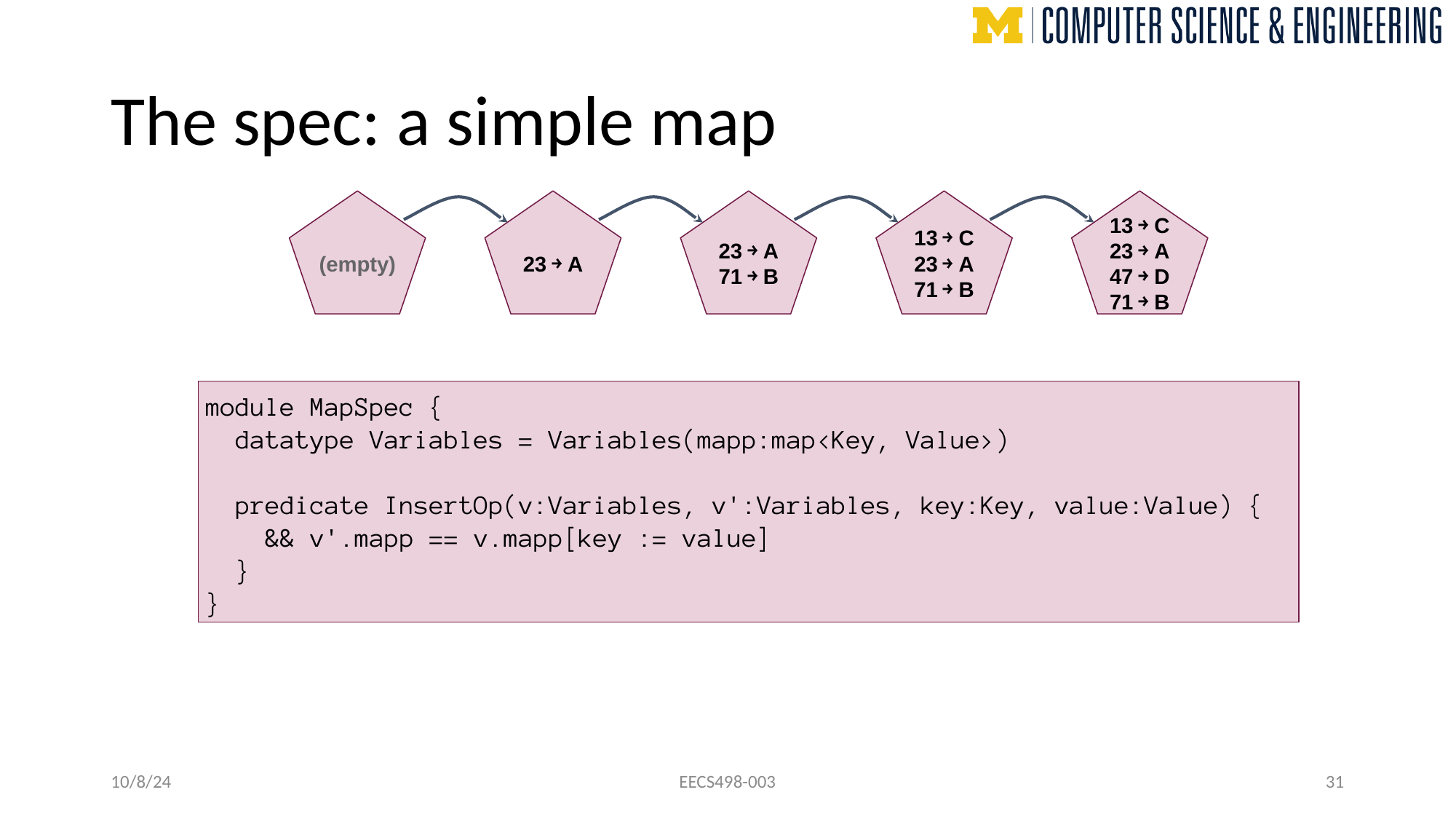

# The spec: a simple map
(empty)
23￫A
23￫A
71￫B
13￫C
23￫A
71￫B
13￫C
23￫A
47￫D
71￫B

module MapSpec {
  datatype Variables = Variables(mapp:map<Key, Value>)

  predicate InsertOp(v:Variables, v':Variables, key:Key, value:Value) {
    && v'.mapp == v.mapp[key := value]
  }
}
10/8/24
EECS498-003
31